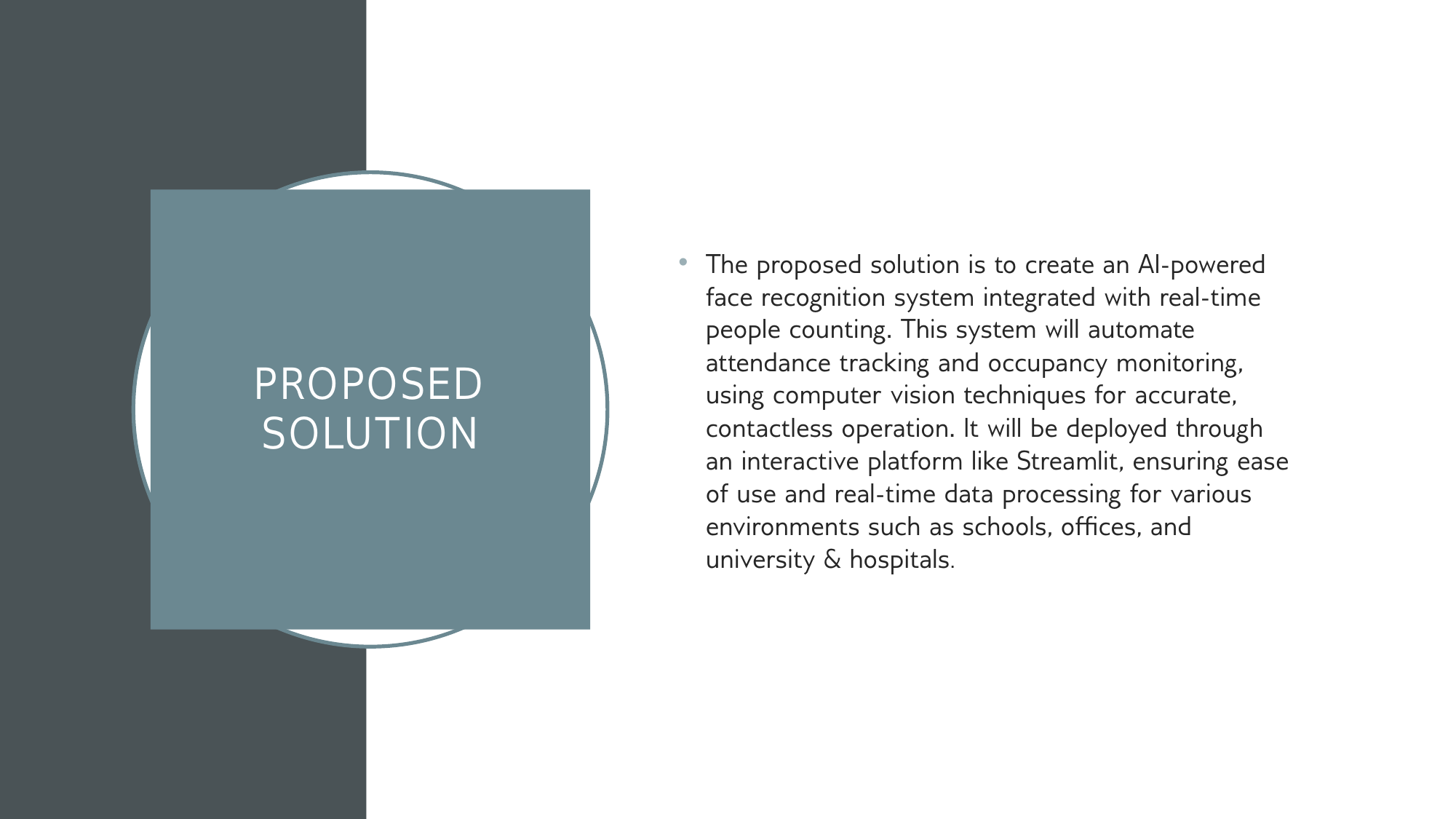

The proposed solution is to create an AI-powered face recognition system integrated with real-time people counting. This system will automate attendance tracking and occupancy monitoring, using computer vision techniques for accurate, contactless operation. It will be deployed through an interactive platform like Streamlit, ensuring ease of use and real-time data processing for various environments such as schools, offices, and university & hospitals.

# Proposed Solution